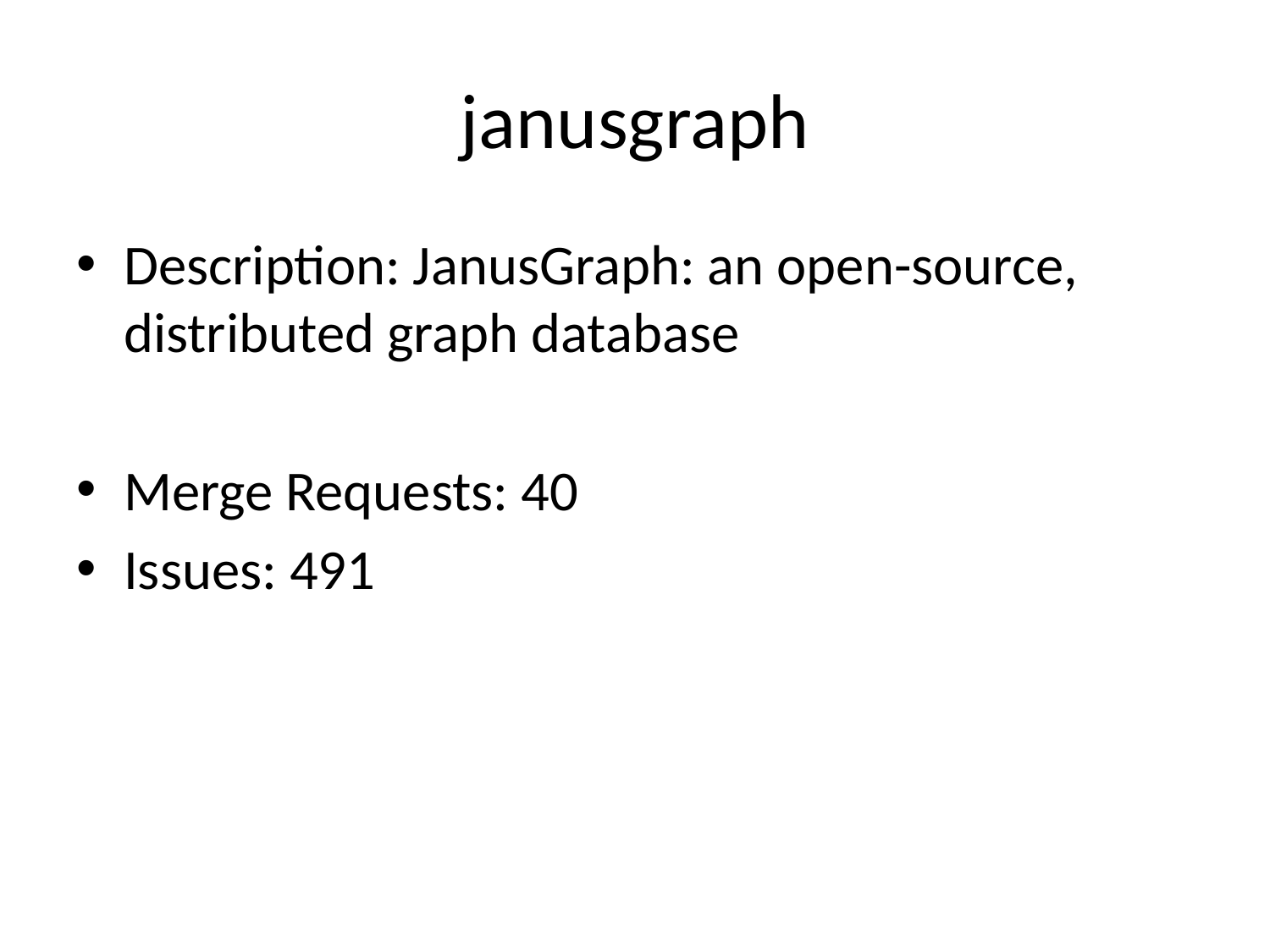

# janusgraph
Description: JanusGraph: an open-source, distributed graph database

Merge Requests: 40
Issues: 491